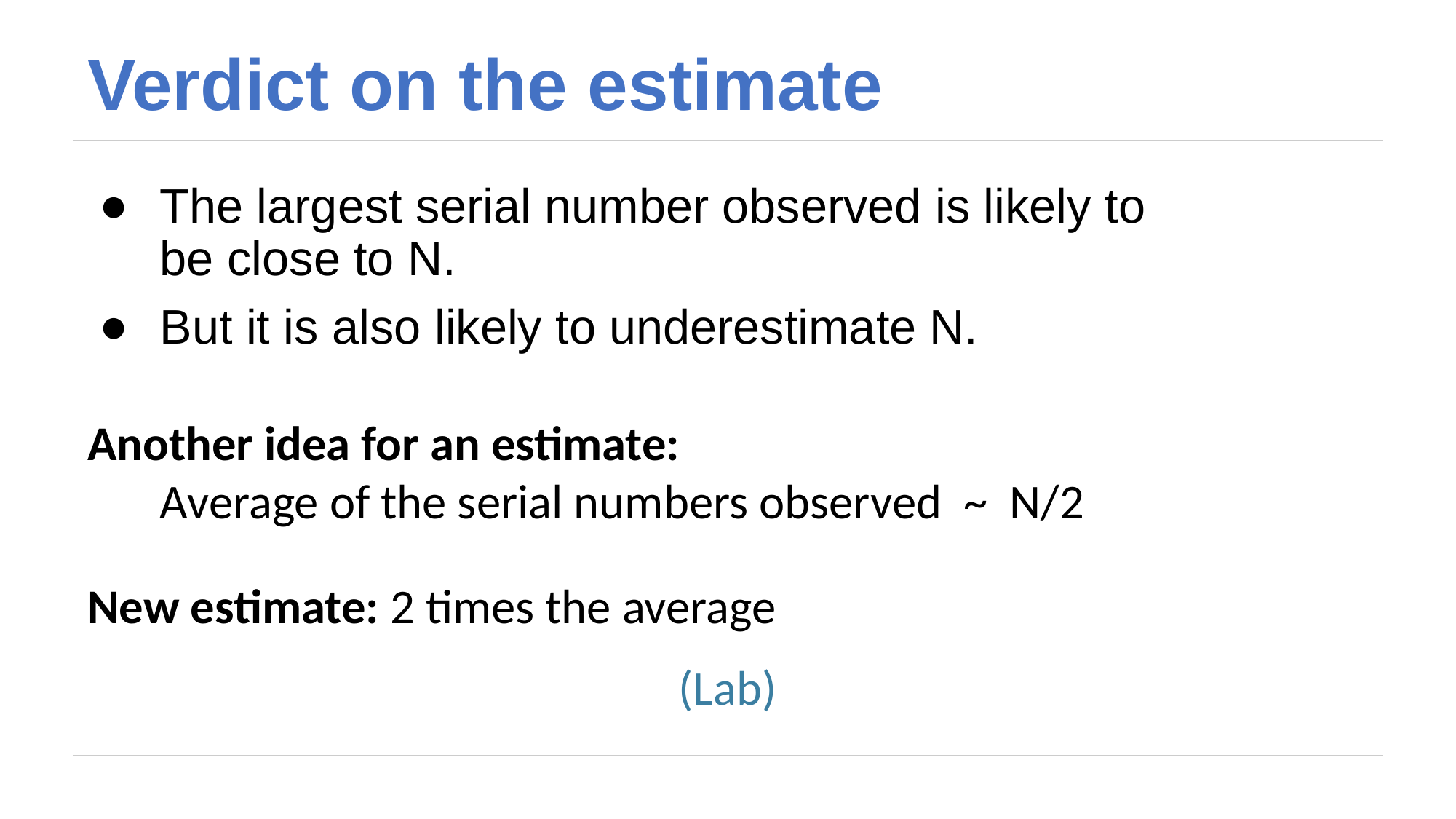

# Verdict on the estimate
The largest serial number observed is likely to be close to N.
But it is also likely to underestimate N.
Another idea for an estimate:
Average of the serial numbers observed  ~  N/2
New estimate: 2 times the average
(Lab)